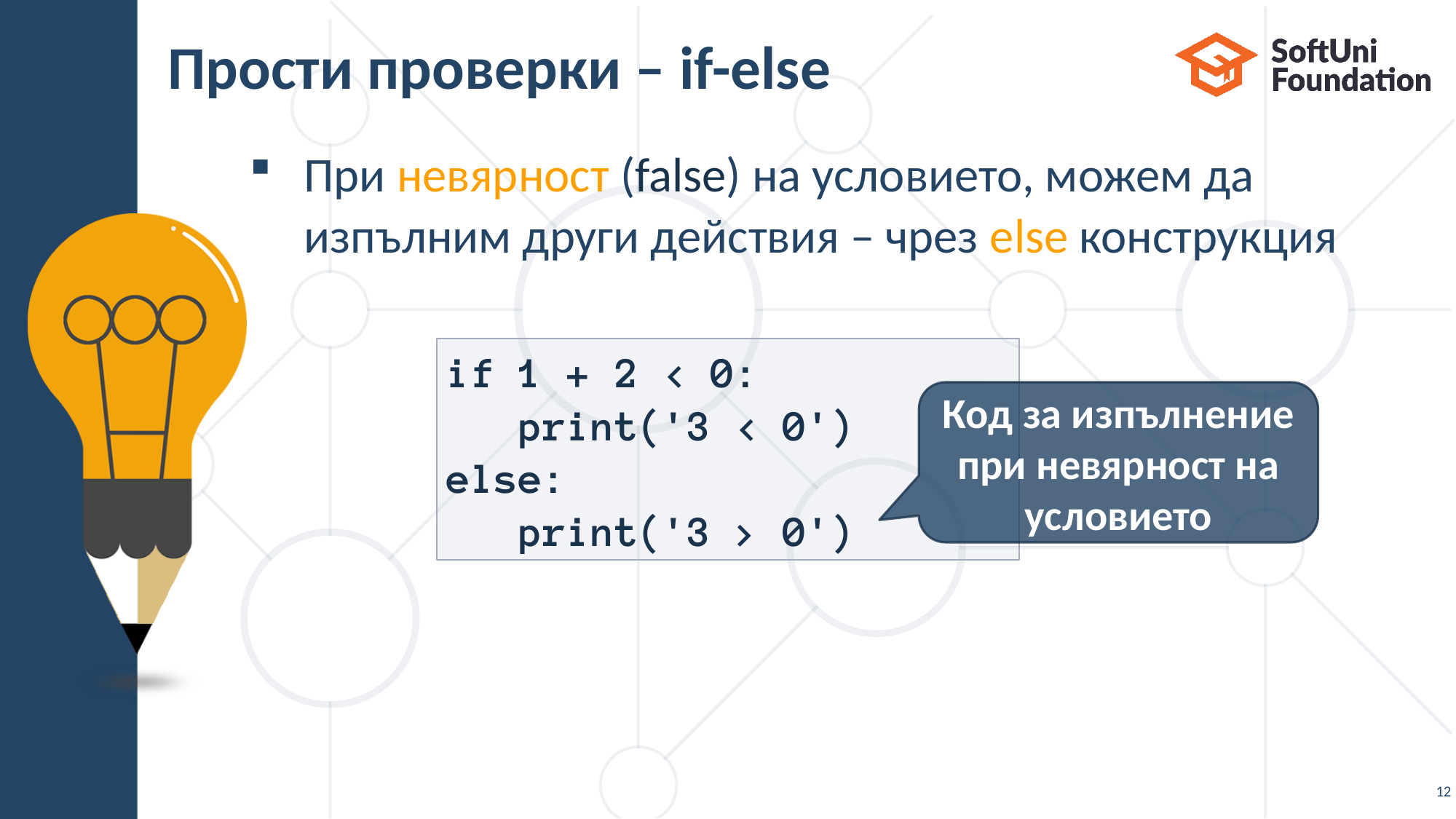

# Прости проверки – if-else
При невярност (false) на условието, можем да
изпълним други действия – чрез еlse конструкция

if 1 + 2 < 0:
   print('3 < 0')
else:
   print('3 > 0')
Код за изпълнение при невярност на условието
12